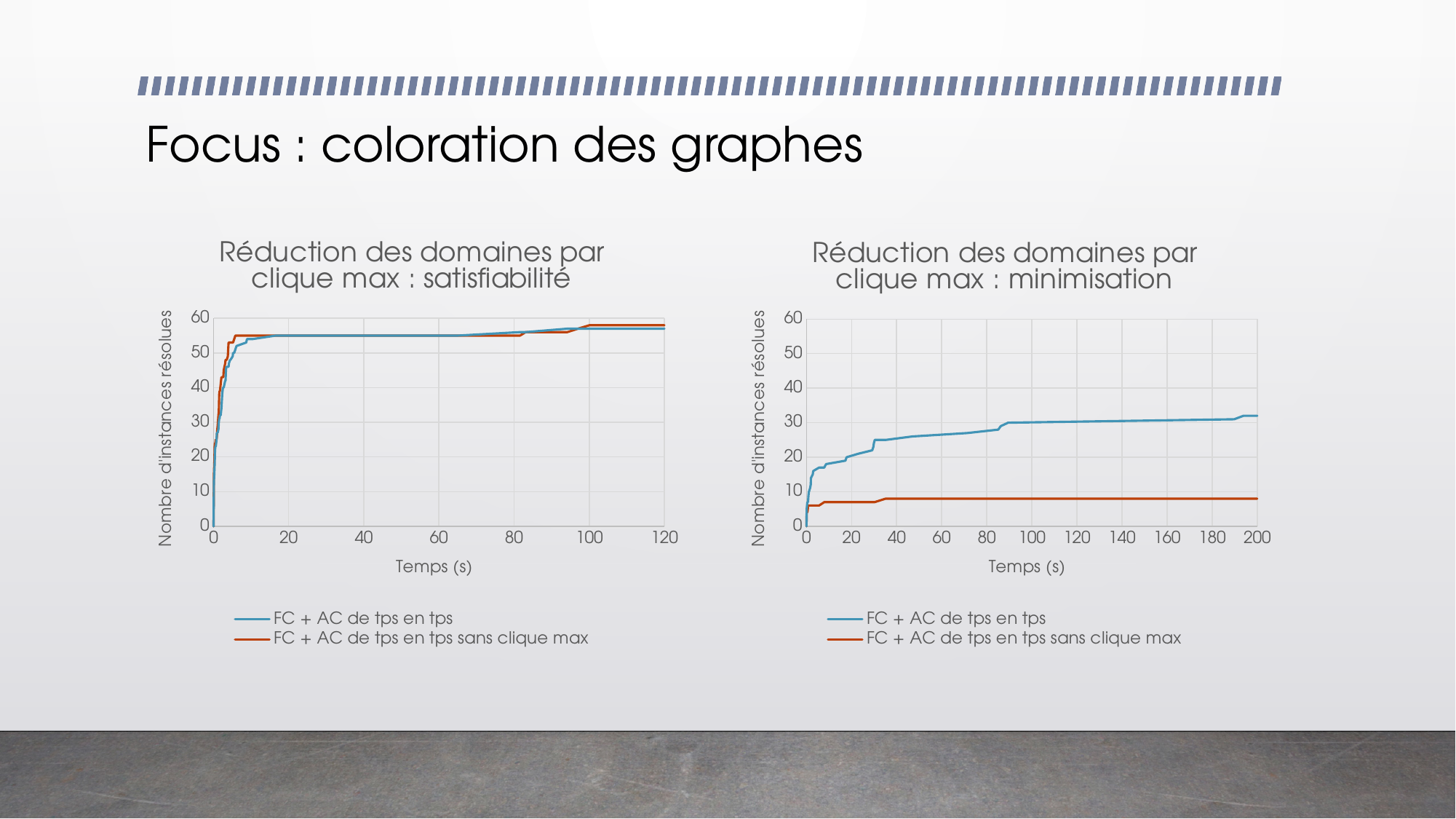

# Focus : coloration des graphes

### Chart: Réduction des domaines par clique max : satisfiabilité

| Category | FC + AC de tps en tps | FC + AC de tps en tps sans clique max |
|---|---|---|

### Chart: Réduction des domaines par clique max : minimisation

| Category | FC + AC de tps en tps | FC + AC de tps en tps sans clique max |
|---|---|---|